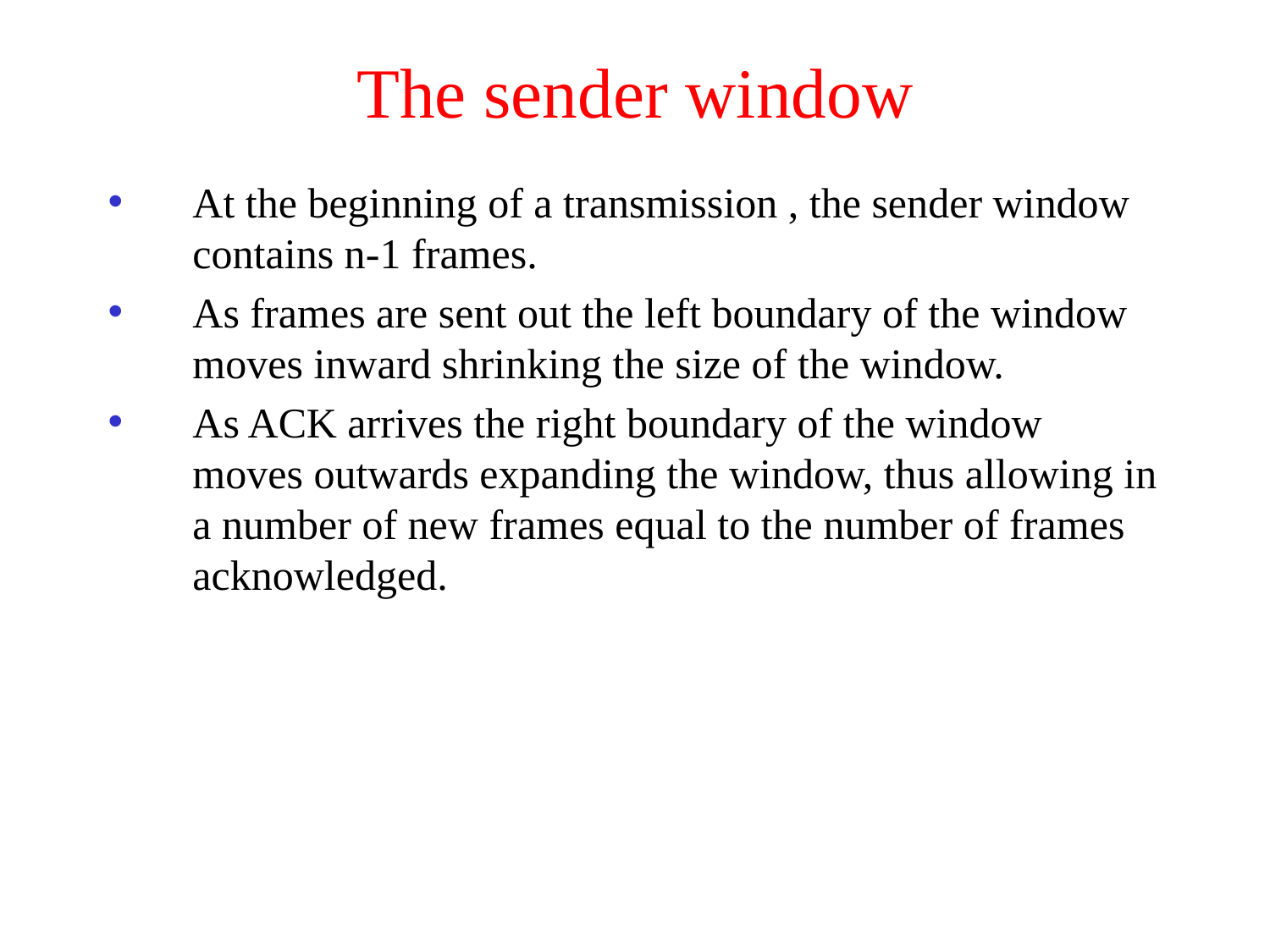

# The sender window
At the beginning of a transmission , the sender window contains n-1 frames.
As frames are sent out the left boundary of the window moves inward shrinking the size of the window.
As ACK arrives the right boundary of the window moves outwards expanding the window, thus allowing in a number of new frames equal to the number of frames acknowledged.